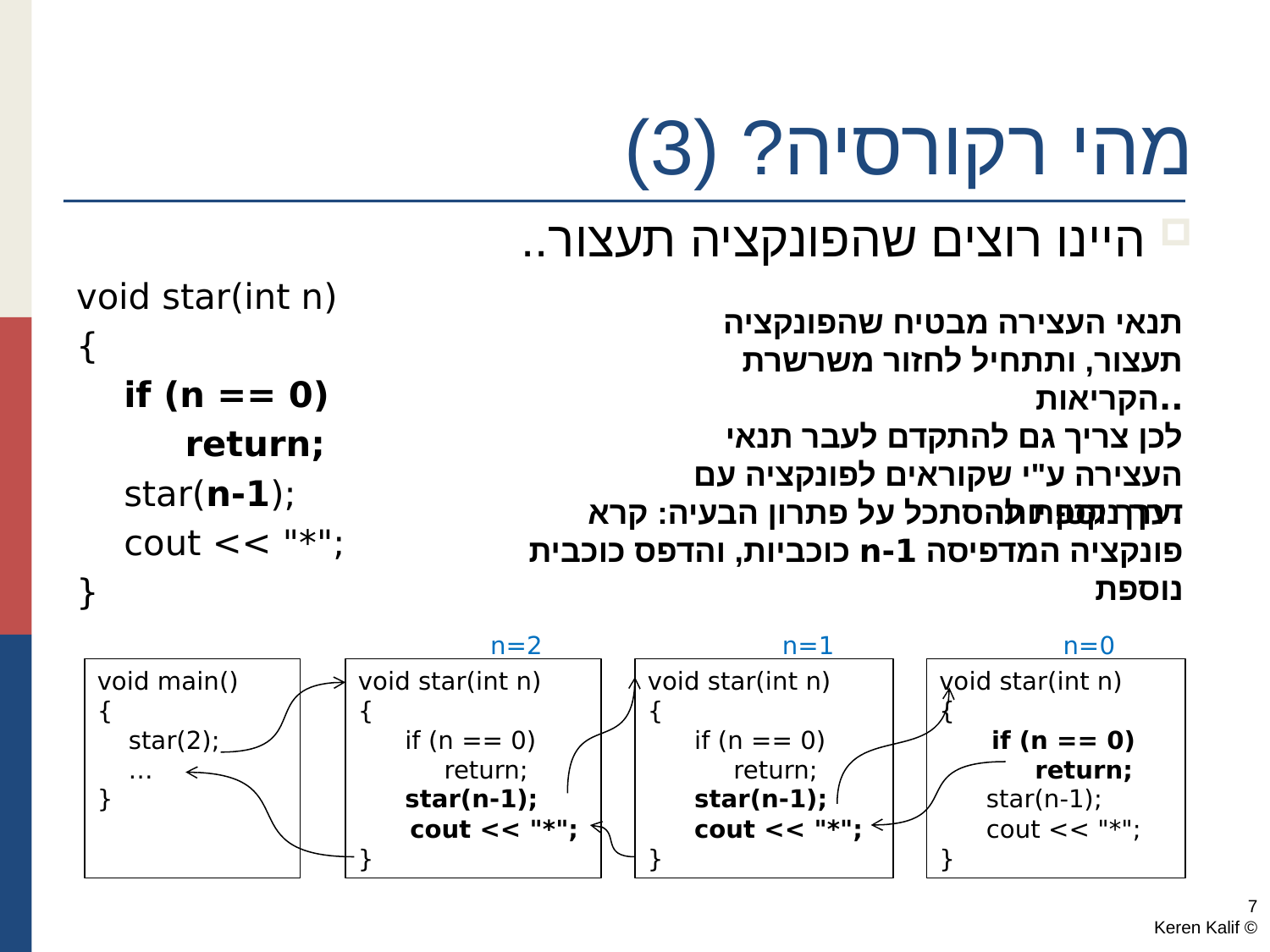

מהי רקורסיה? (3)
היינו רוצים שהפונקציה תעצור..
void star(int n)
{
	if (n == 0)
	     return;
	star(n-1);
	cout << "*";
}

תנאי העצירה מבטיח שהפונקציה תעצור, ותתחיל לחזור משרשרת הקריאות..
לכן צריך גם להתקדם לעבר תנאי העצירה ע"י שקוראים לפונקציה עם ערך קטן יותר.
דרך נוספת להסתכל על פתרון הבעיה: קרא פונקציה המדפיסה n-1 כוכביות, והדפס כוכבית נוספת
n=2
n=1
n=0
void main()
{
    star(2);
    …
}
void star(int n)
{
      if (n == 0)
           return;
      star(n-1);
      cout << "*";
}
void star(int n)
{
      if (n == 0)
           return;
      star(n-1);
      cout << "*";
}
void star(int n)
{
      if (n == 0)
           return;
      star(n-1);
      cout << "*";
}
7
© Keren Kalif